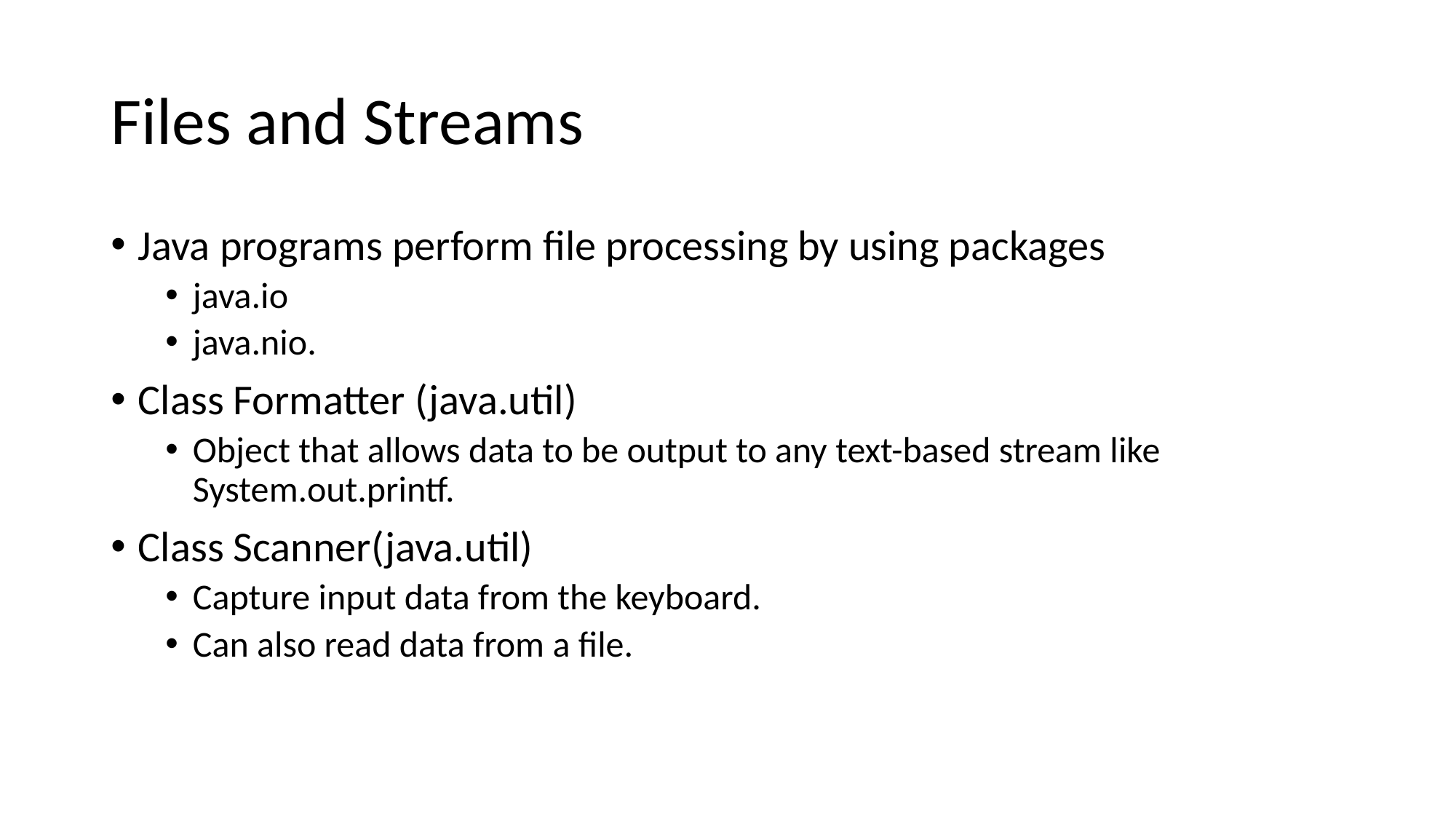

# Files and Streams
Java programs perform file processing by using packages
java.io
java.nio.
Class Formatter (java.util)
Object that allows data to be output to any text-based stream like System.out.printf.
Class Scanner(java.util)
Capture input data from the keyboard.
Can also read data from a file.